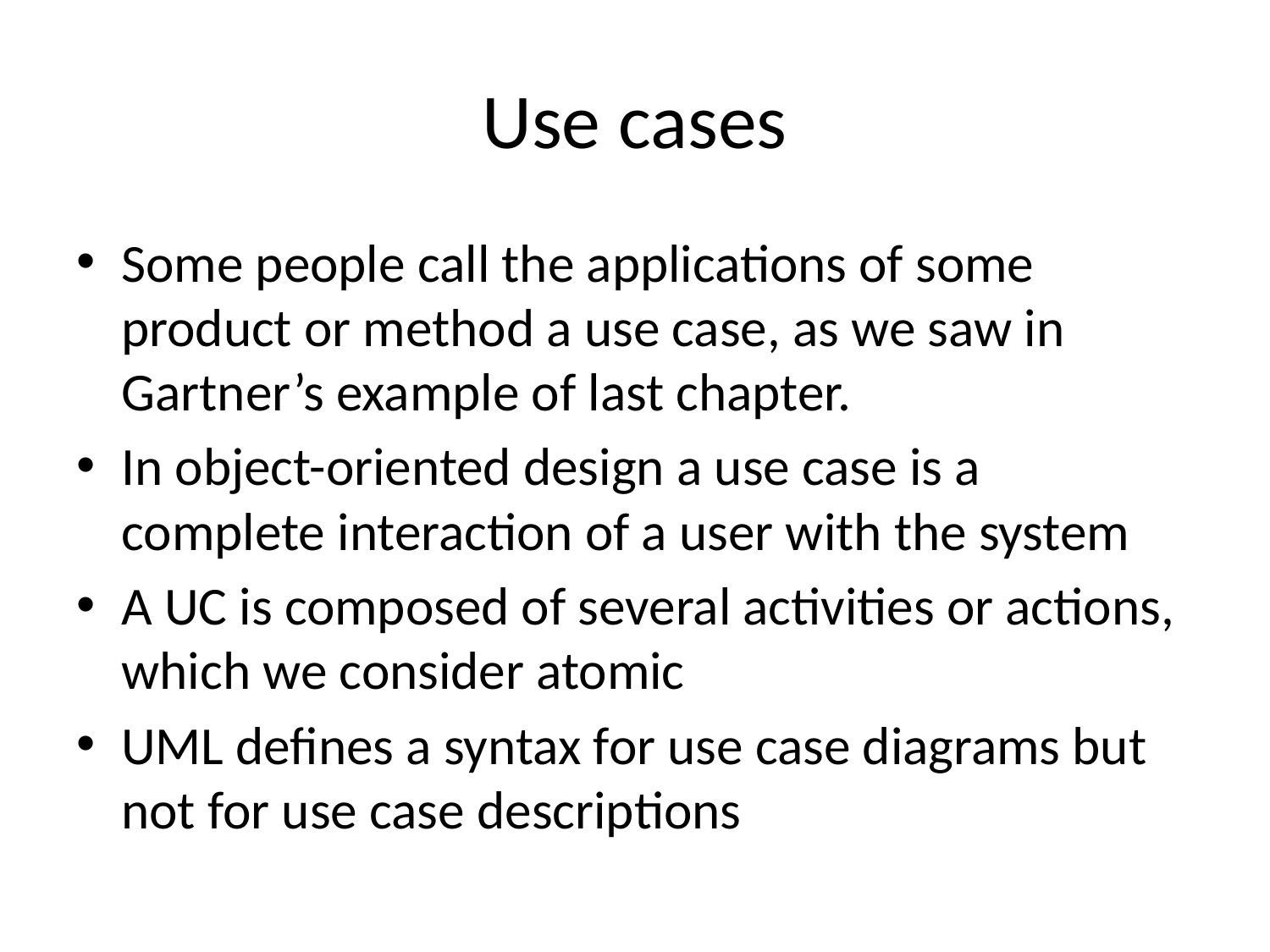

# Use cases
Some people call the applications of some product or method a use case, as we saw in Gartner’s example of last chapter.
In object-oriented design a use case is a complete interaction of a user with the system
A UC is composed of several activities or actions, which we consider atomic
UML defines a syntax for use case diagrams but not for use case descriptions